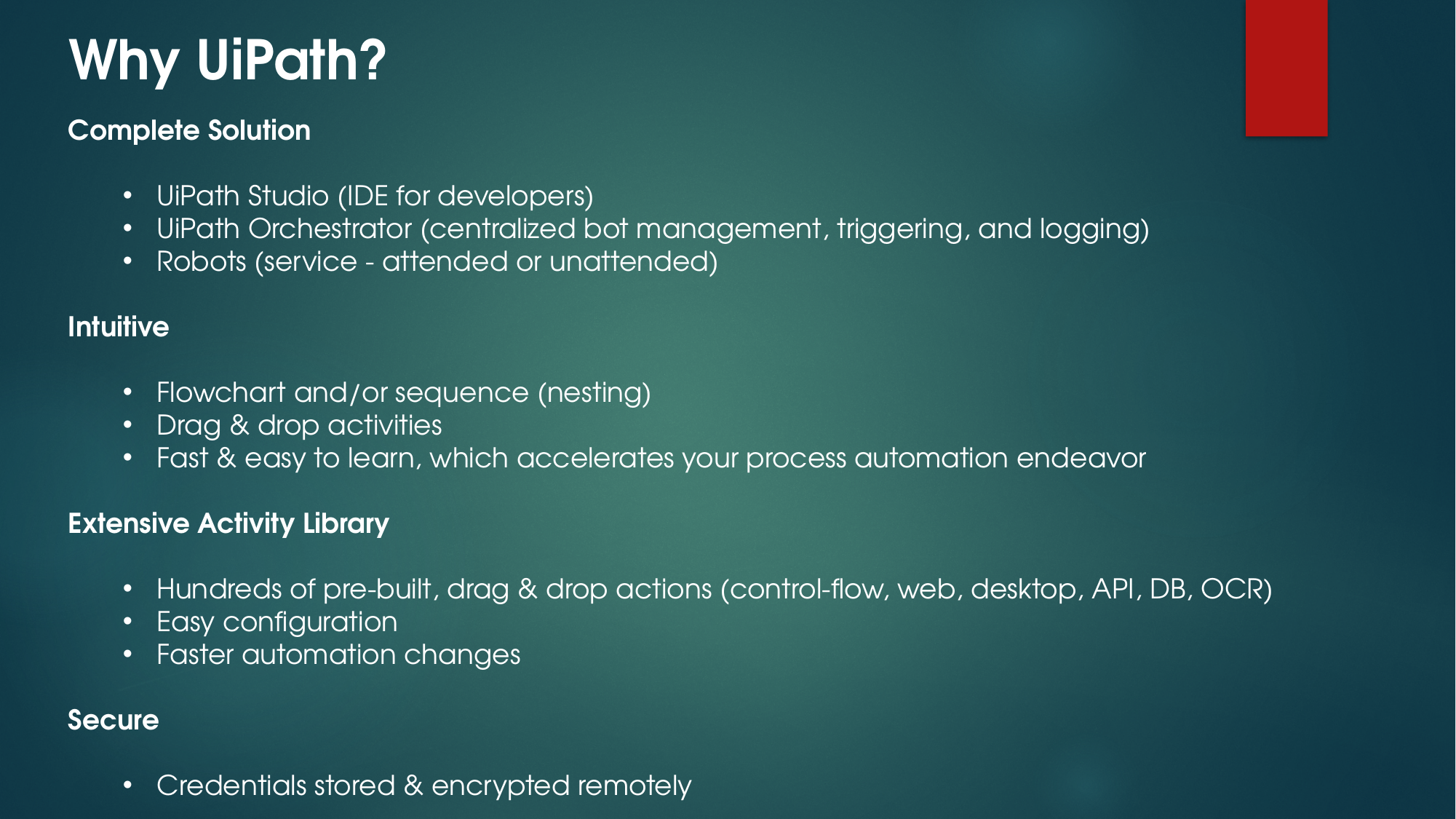

Why UiPath?
Complete Solution

UiPath Studio (IDE for developers)
UiPath Orchestrator (centralized bot management, triggering, and logging)
Robots (service - attended or unattended)

Intuitive

Flowchart and/or sequence (nesting)
Drag & drop activities
Fast & easy to learn, which accelerates your process automation endeavor

Extensive Activity Library

Hundreds of pre-built, drag & drop actions (control-flow, web, desktop, API, DB, OCR)
Easy configuration
Faster automation changes

Secure

Credentials stored & encrypted remotely